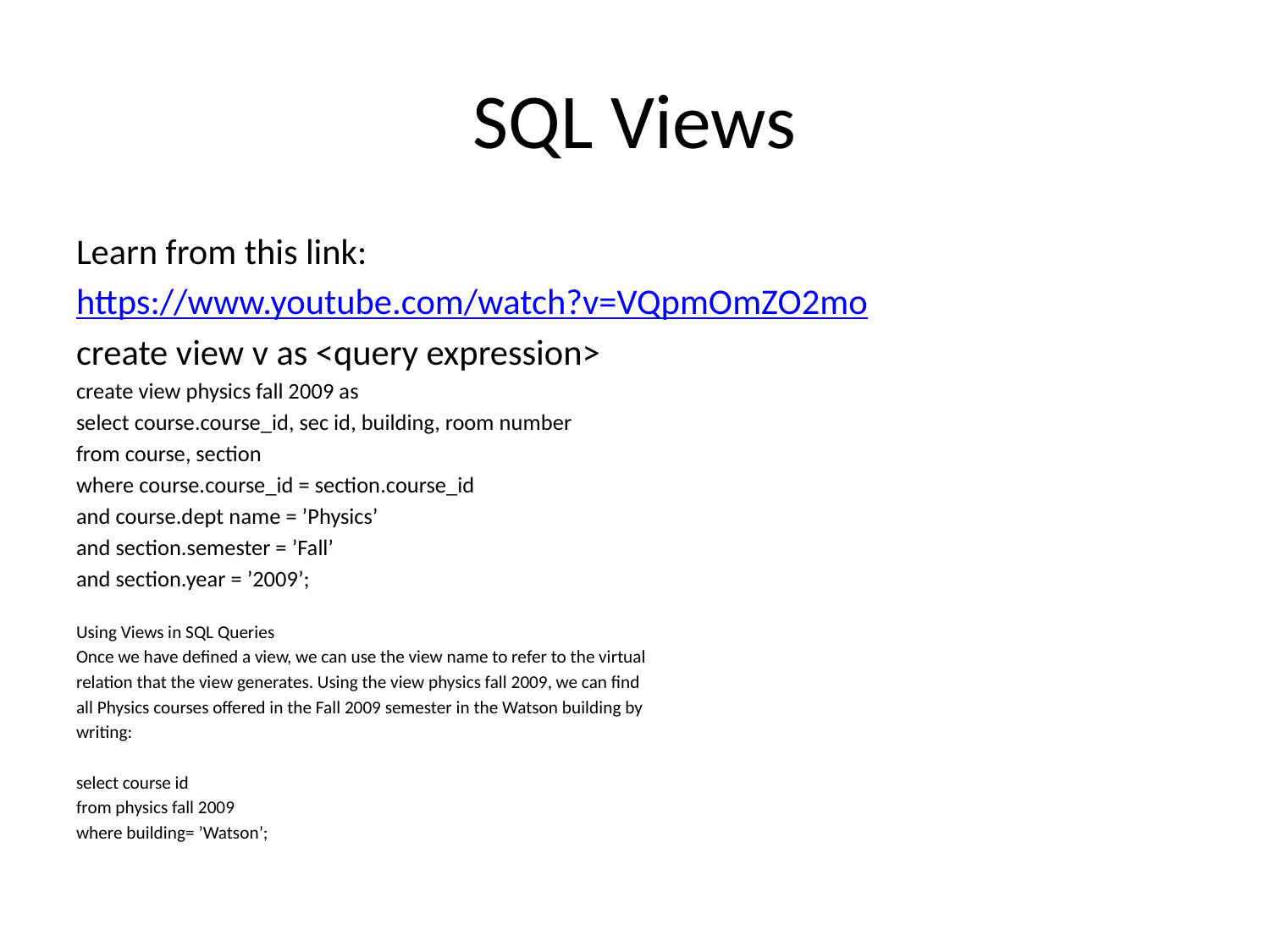

# SQL Views
Learn from this link:
https://www.youtube.com/watch?v=VQpmOmZO2mo
create view v as <query expression>
create view physics fall 2009 as
select course.course_id, sec id, building, room number
from course, section
where course.course_id = section.course_id
and course.dept name = ’Physics’
and section.semester = ’Fall’
and section.year = ’2009’;

Using Views in SQL Queries
Once we have defined a view, we can use the view name to refer to the virtual
relation that the view generates. Using the view physics fall 2009, we can find
all Physics courses offered in the Fall 2009 semester in the Watson building by
writing:

select course id
from physics fall 2009
where building= ’Watson’;